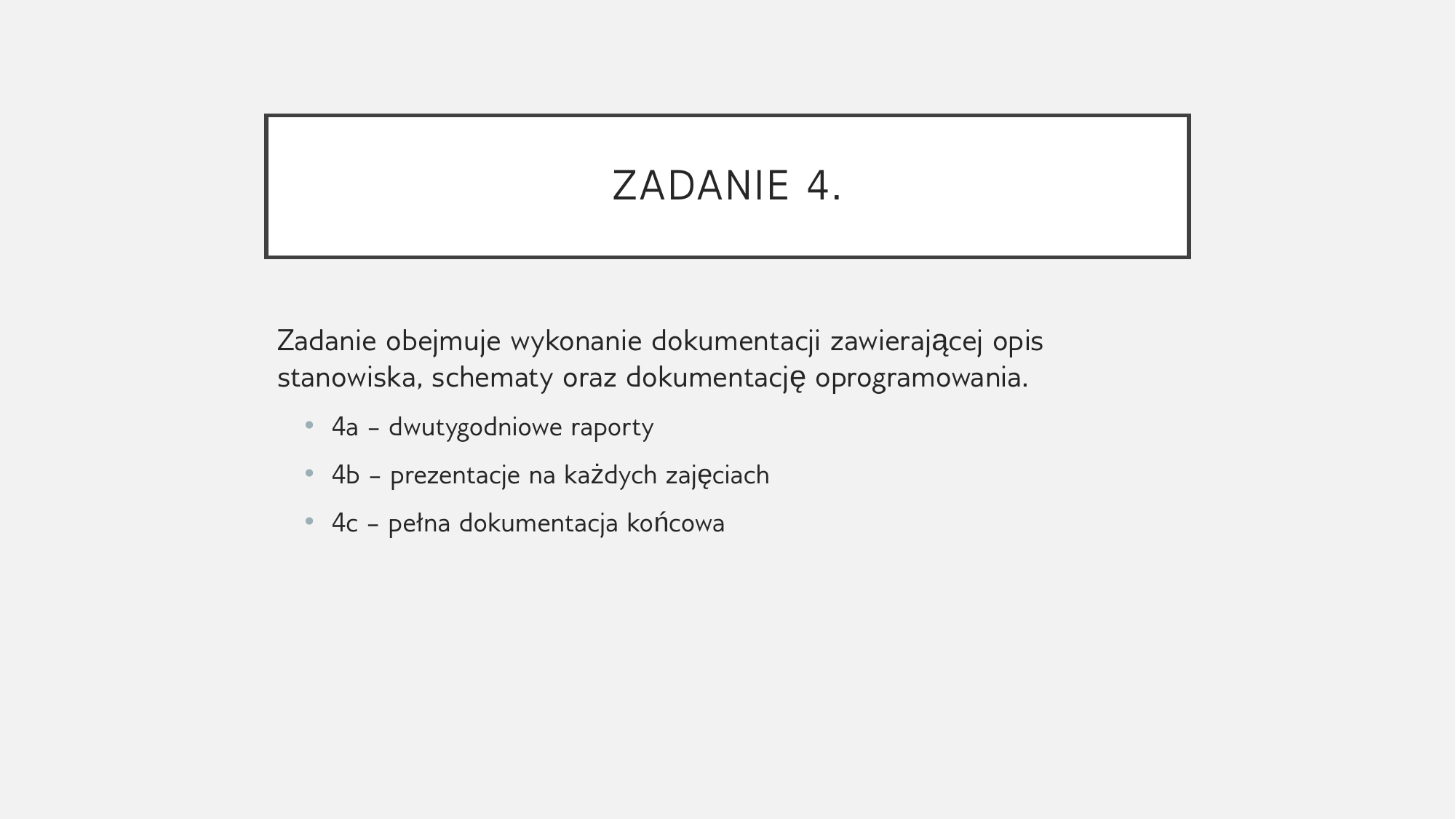

# Zadanie 4.
Zadanie obejmuje wykonanie dokumentacji zawierającej opis stanowiska, schematy oraz dokumentację oprogramowania.
4a – dwutygodniowe raporty
4b – prezentacje na każdych zajęciach
4c – pełna dokumentacja końcowa